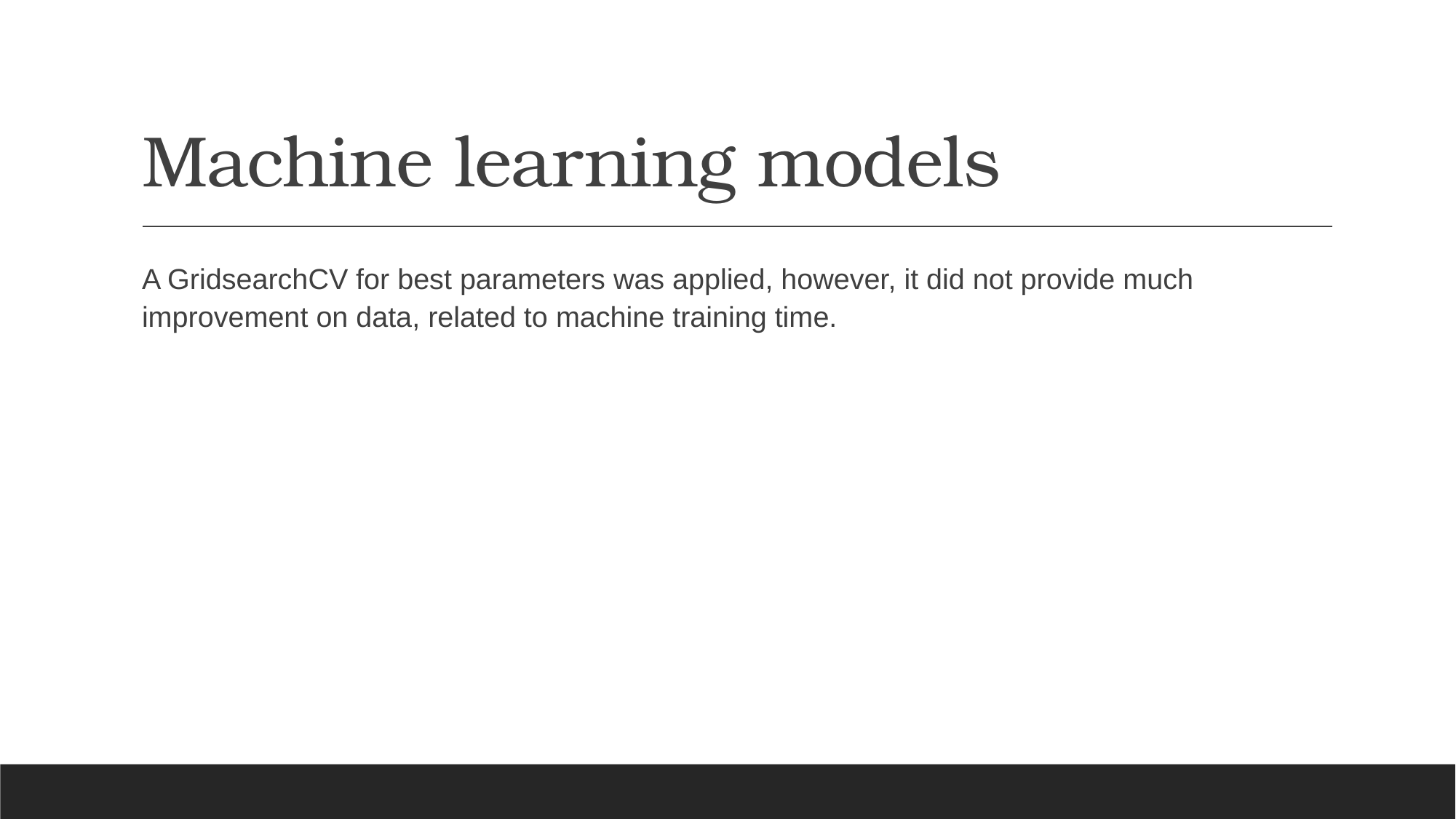

# Machine learning models
A GridsearchCV for best parameters was applied, however, it did not provide much improvement on data, related to machine training time.